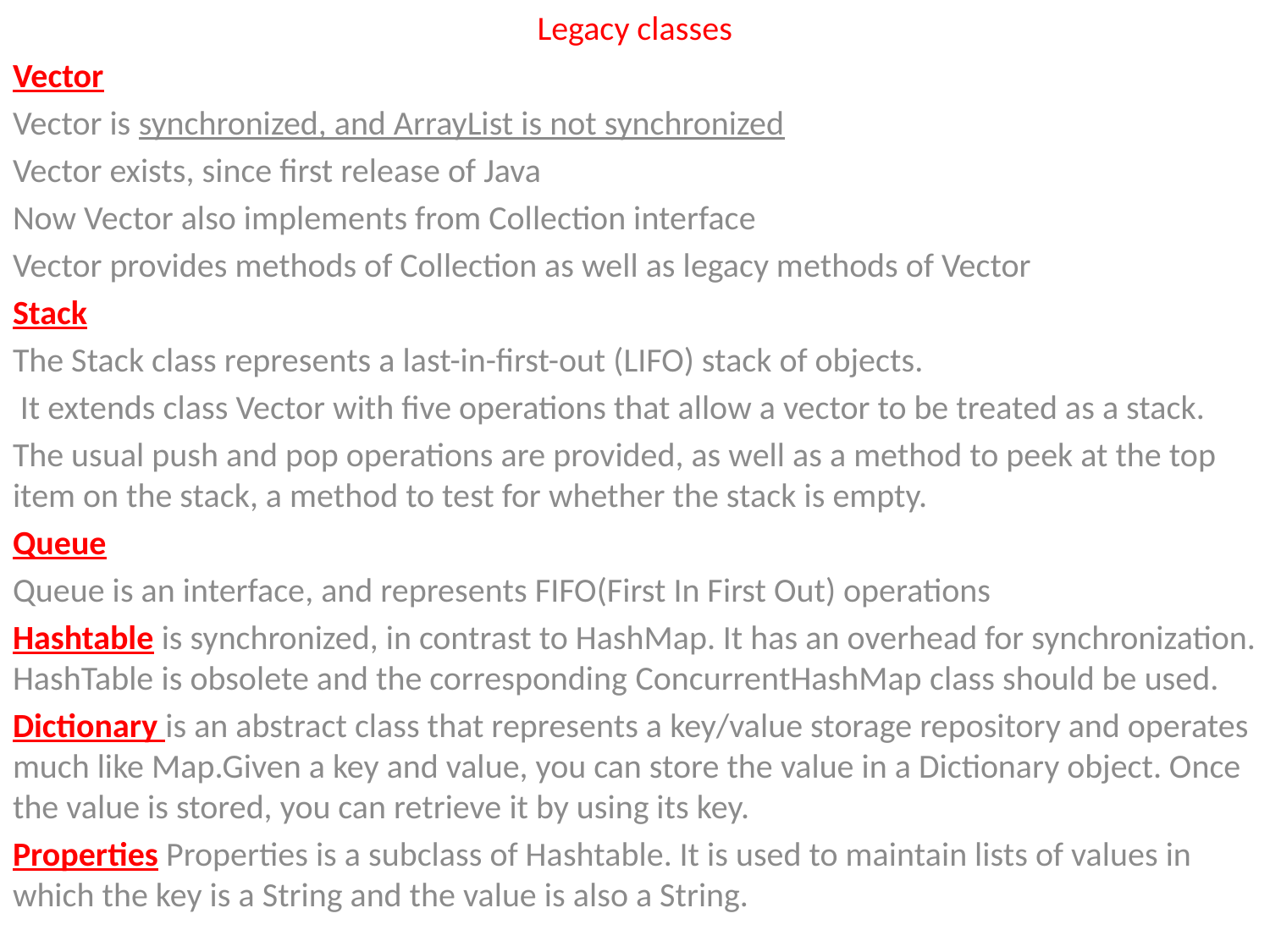

Legacy classes
Vector
Vector is synchronized, and ArrayList is not synchronized
Vector exists, since first release of Java
Now Vector also implements from Collection interface
Vector provides methods of Collection as well as legacy methods of Vector
Stack
The Stack class represents a last-in-first-out (LIFO) stack of objects.
 It extends class Vector with five operations that allow a vector to be treated as a stack.
The usual push and pop operations are provided, as well as a method to peek at the top item on the stack, a method to test for whether the stack is empty.
Queue
Queue is an interface, and represents FIFO(First In First Out) operations
Hashtable is synchronized, in contrast to HashMap. It has an overhead for synchronization. HashTable is obsolete and the corresponding ConcurrentHashMap class should be used.
Dictionary is an abstract class that represents a key/value storage repository and operates much like Map.Given a key and value, you can store the value in a Dictionary object. Once the value is stored, you can retrieve it by using its key.
Properties Properties is a subclass of Hashtable. It is used to maintain lists of values in which the key is a String and the value is also a String.